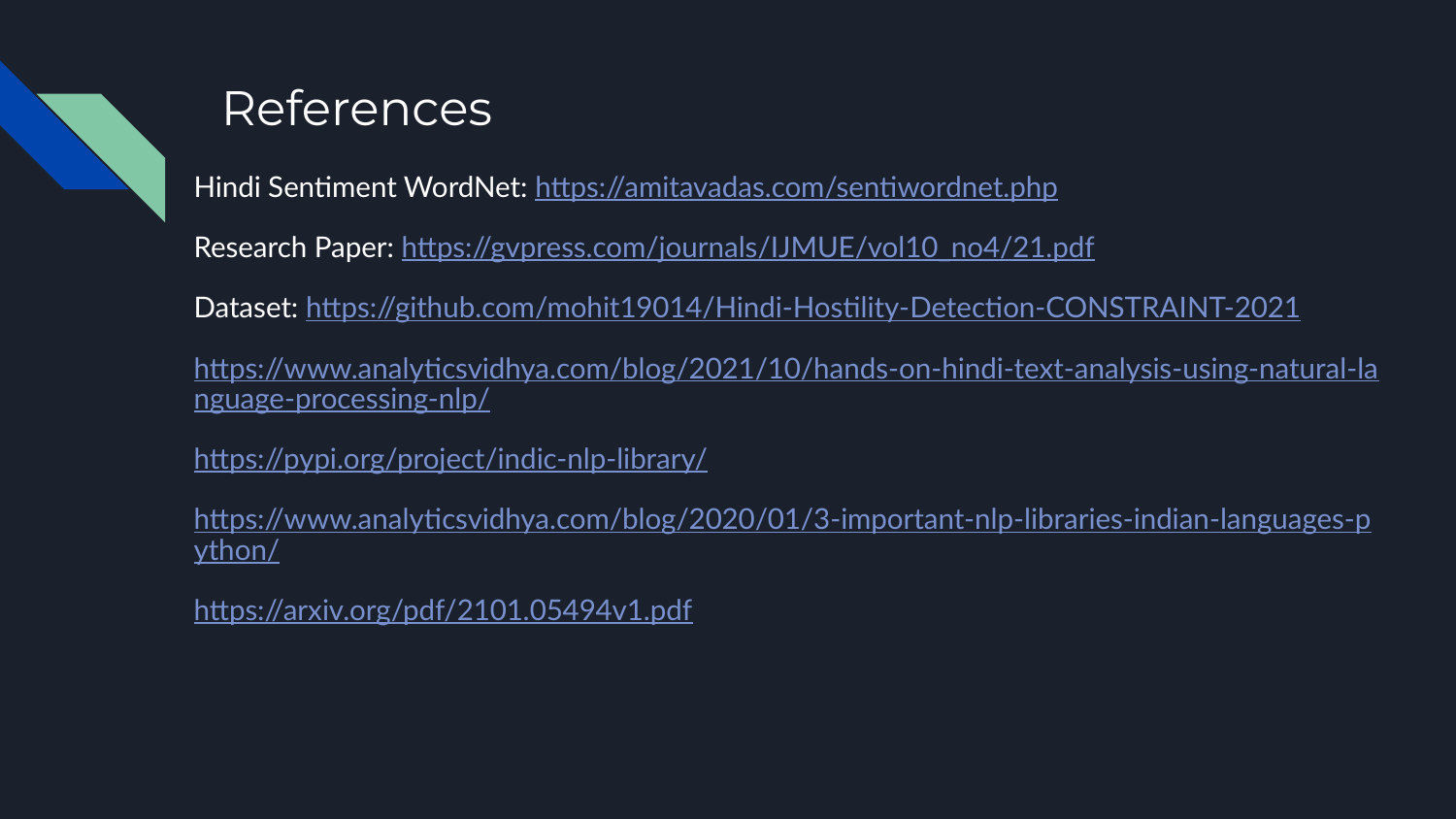

# References
Hindi Sentiment WordNet: https://amitavadas.com/sentiwordnet.php
Research Paper: https://gvpress.com/journals/IJMUE/vol10_no4/21.pdf
Dataset: https://github.com/mohit19014/Hindi-Hostility-Detection-CONSTRAINT-2021
https://www.analyticsvidhya.com/blog/2021/10/hands-on-hindi-text-analysis-using-natural-language-processing-nlp/
https://pypi.org/project/indic-nlp-library/
https://www.analyticsvidhya.com/blog/2020/01/3-important-nlp-libraries-indian-languages-python/
https://arxiv.org/pdf/2101.05494v1.pdf